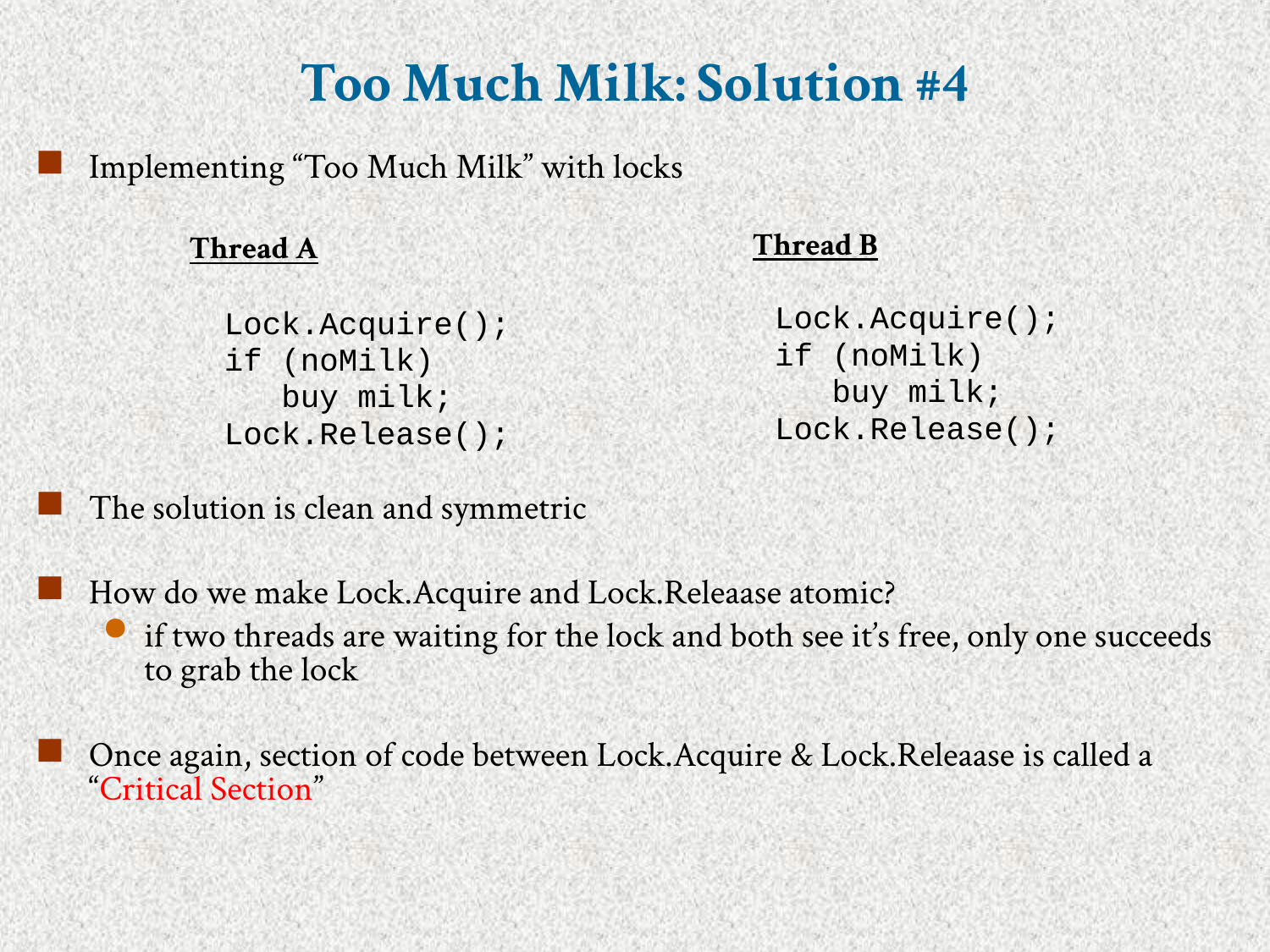

# Too Much Milk: Solution #4
Implementing “Too Much Milk” with locks

The solution is clean and symmetric

How do we make Lock.Acquire and Lock.Releaase atomic?
if two threads are waiting for the lock and both see it’s free, only one succeeds to grab the lock

Once again, section of code between Lock.Acquire & Lock.Releaase is called a “Critical Section”
| Thread A Lock.Acquire(); if (noMilk) buy milk; Lock.Release(); | Thread B Lock.Acquire(); if (noMilk) buy milk; Lock.Release(); |
| --- | --- |